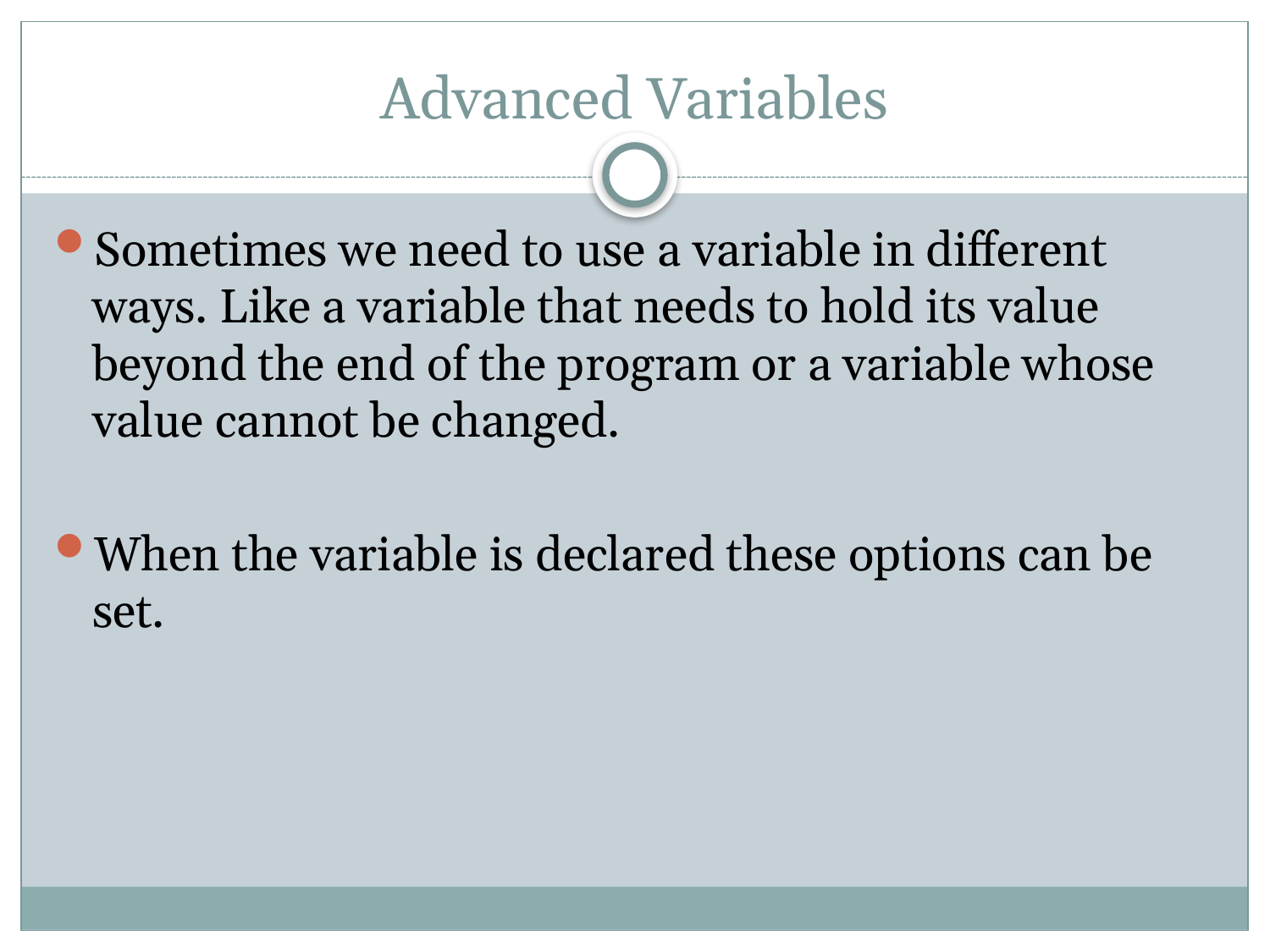

# Advanced Variables
Sometimes we need to use a variable in different ways. Like a variable that needs to hold its value beyond the end of the program or a variable whose value cannot be changed.

When the variable is declared these options can be set.